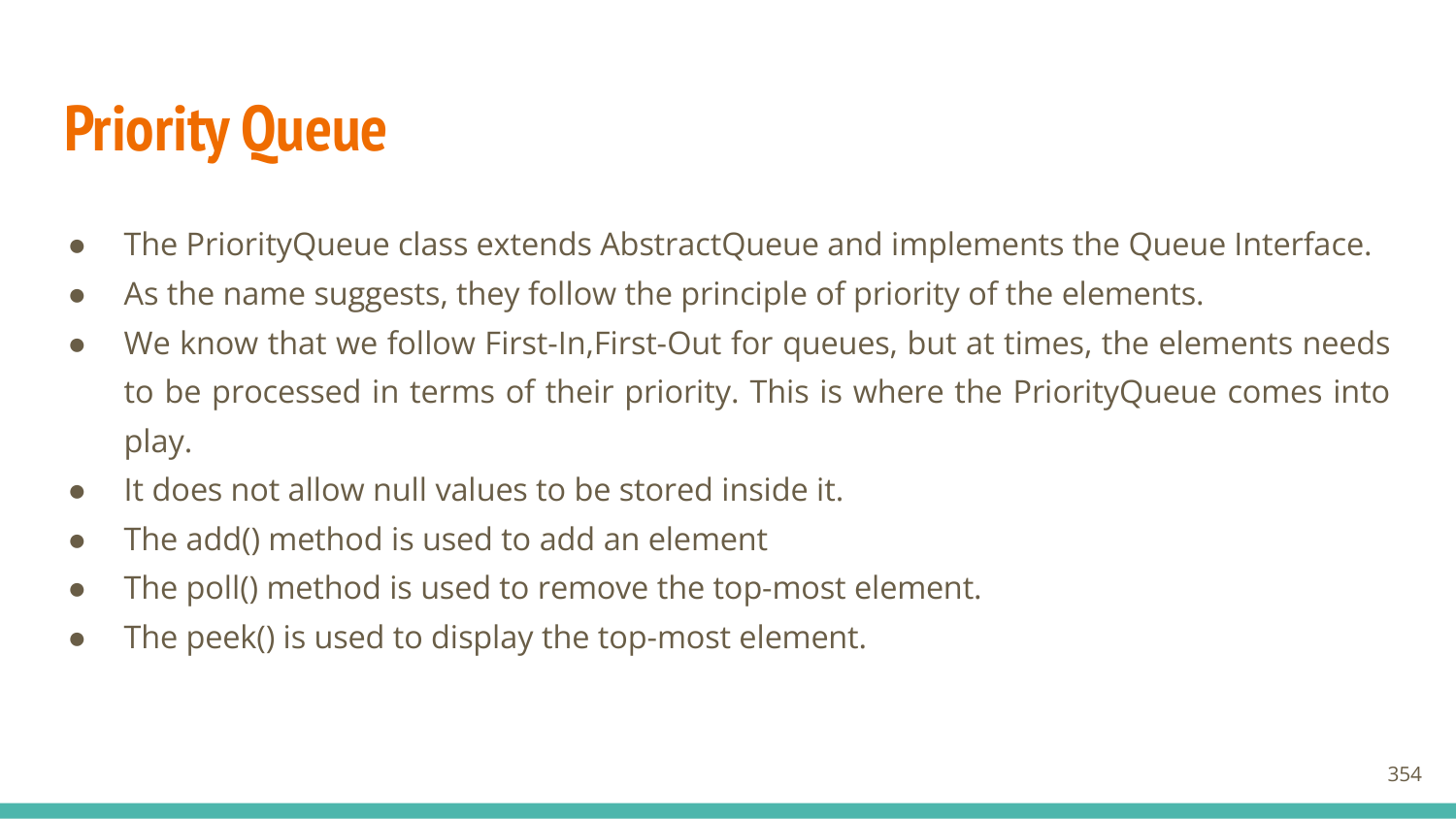

# Priority Queue
The PriorityQueue class extends AbstractQueue and implements the Queue Interface.
As the name suggests, they follow the principle of priority of the elements.
We know that we follow First-In,First-Out for queues, but at times, the elements needs to be processed in terms of their priority. This is where the PriorityQueue comes into play.
It does not allow null values to be stored inside it.
The add() method is used to add an element
The poll() method is used to remove the top-most element.
The peek() is used to display the top-most element.
354